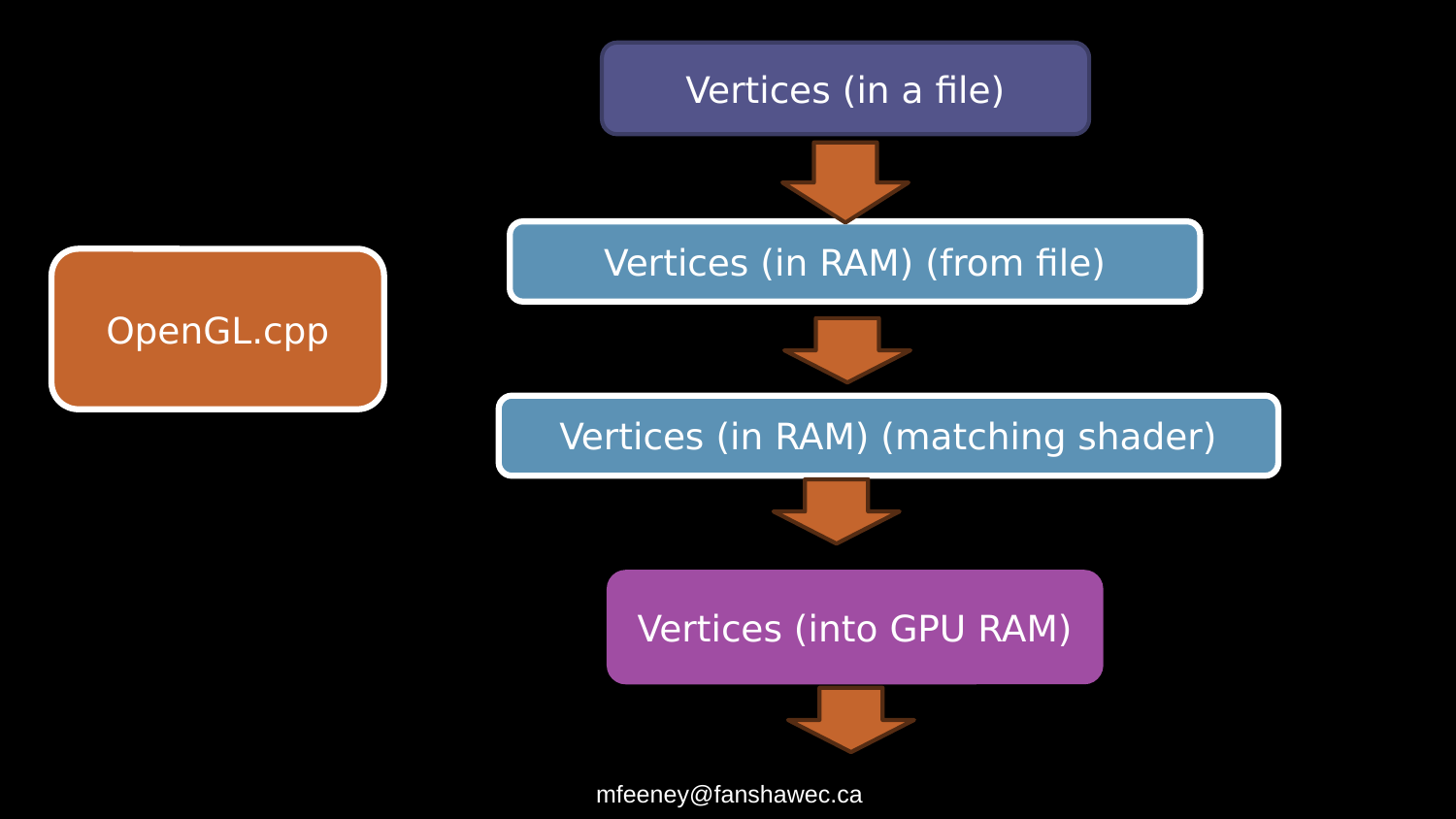

Vertices (in a file)

Vertices (in RAM) (from file)
OpenGL.cpp

Vertices (in RAM) (matching shader)

Vertices (into GPU RAM)